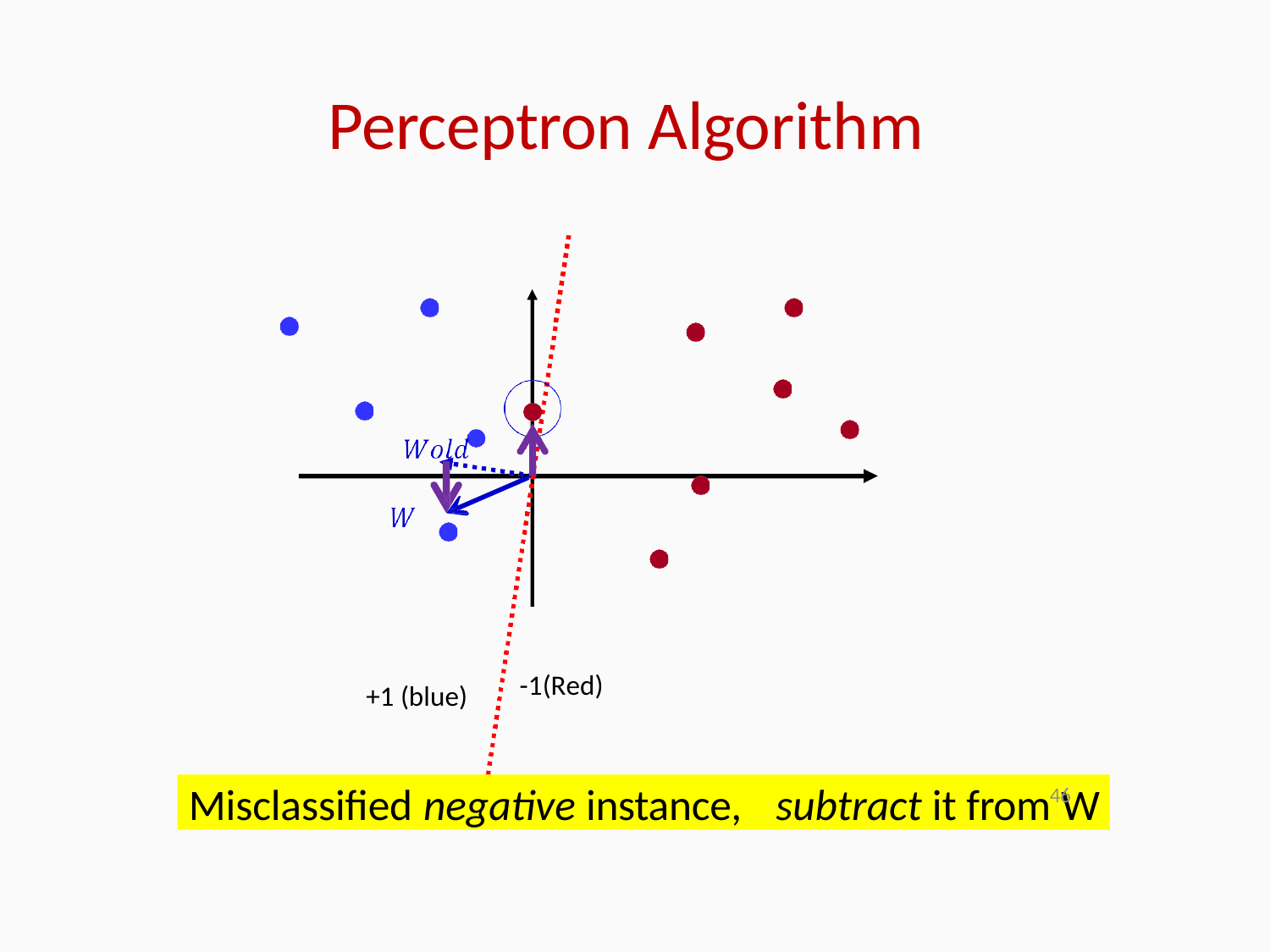

# Perceptron Algorithm

-1(Red)
+1 (blue)
Misclassified negative instance,	subtract it from W
46